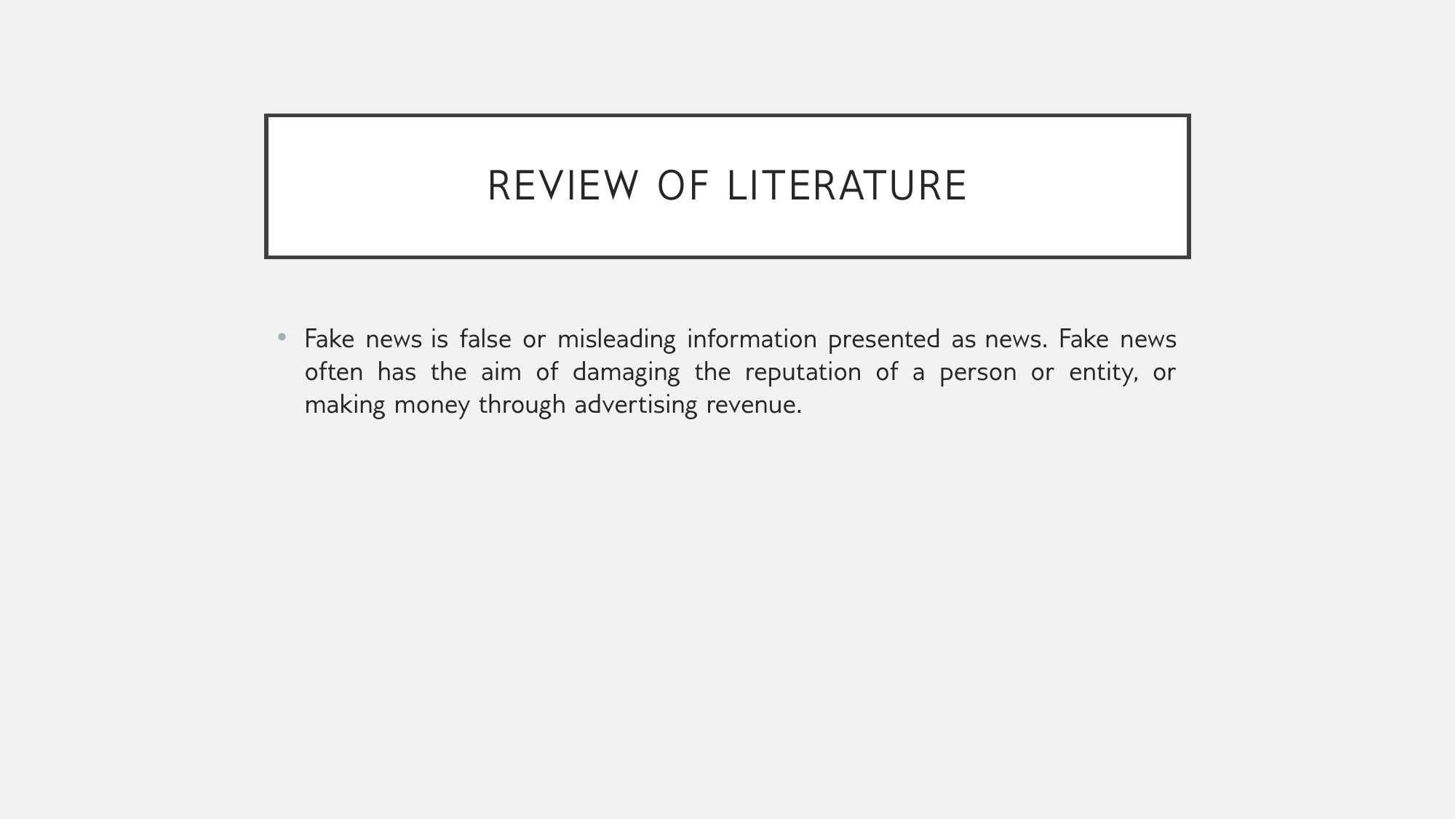

# Review of Literature
Fake news is false or misleading information presented as news. Fake news often has the aim of damaging the reputation of a person or entity, or making money through advertising revenue.